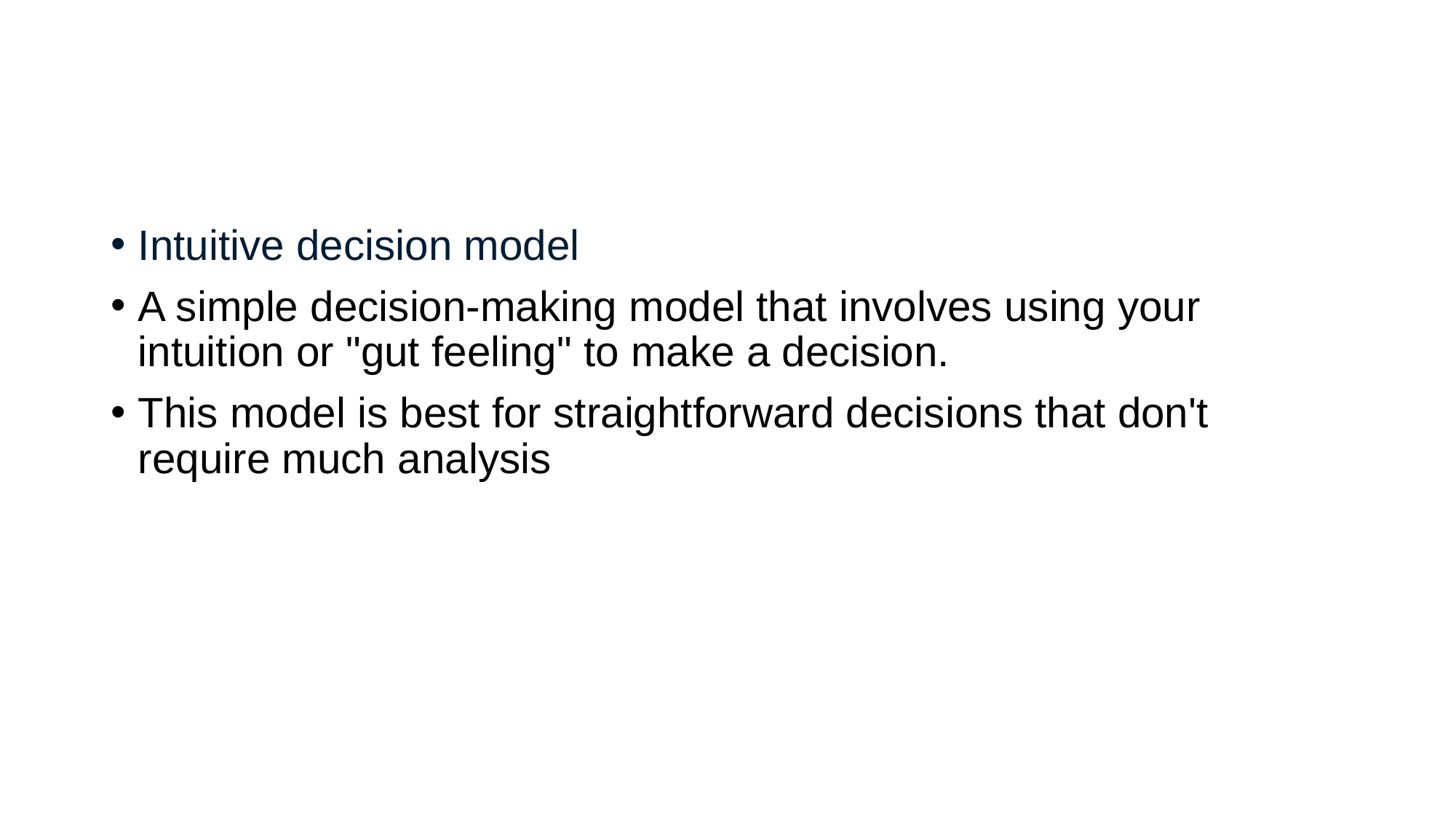

#
Intuitive decision model
A simple decision-making model that involves using your intuition or "gut feeling" to make a decision.
This model is best for straightforward decisions that don't require much analysis